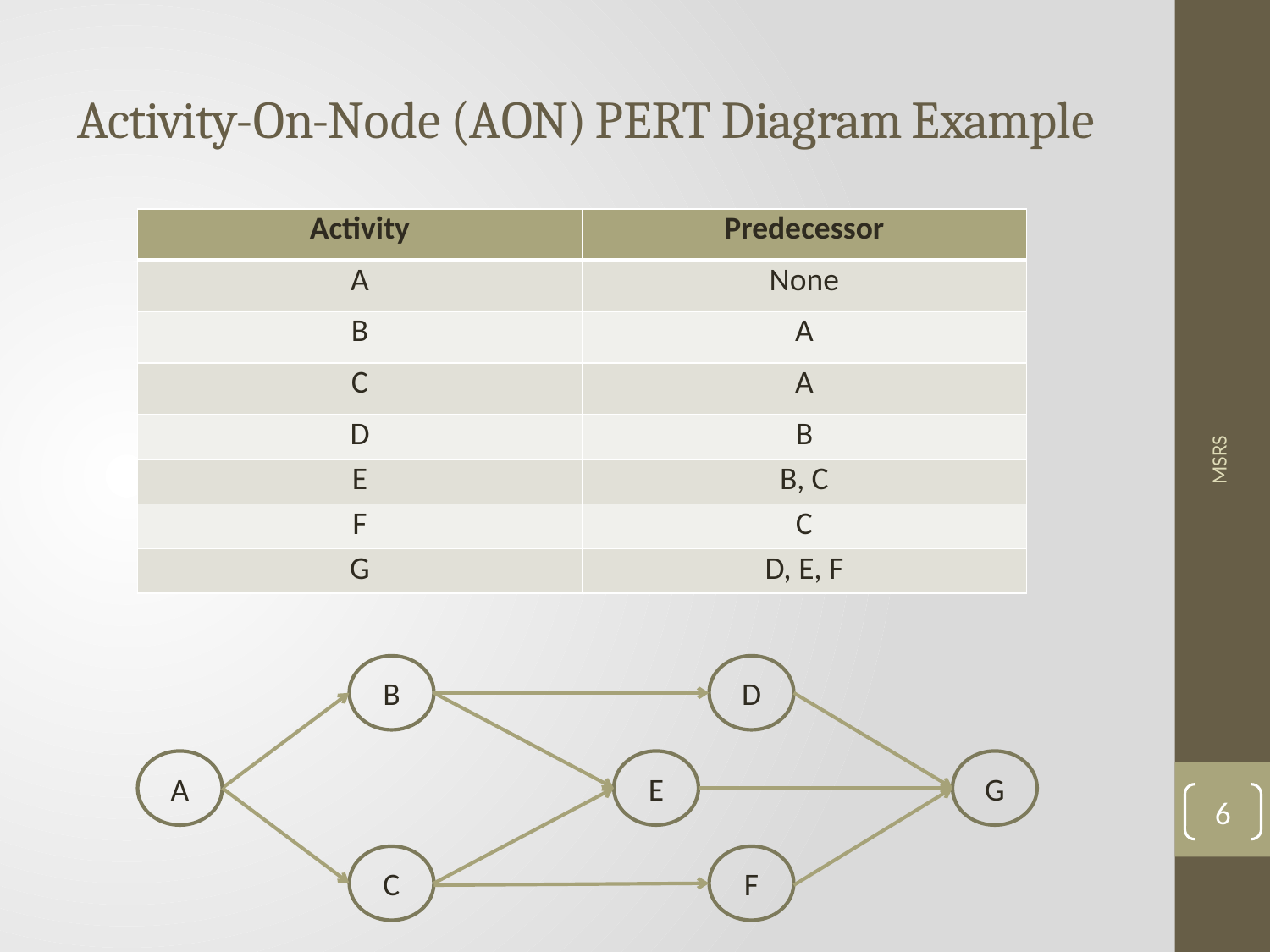

# Activity-On-Node (AON) PERT Diagram Example
| Activity | Predecessor |
| --- | --- |
| A | None |
| B | A |
| C | A |
| D | B |
| E | B, C |
| F | C |
| G | D, E, F |
MSRS
B
D
A
E
G
6
C
F